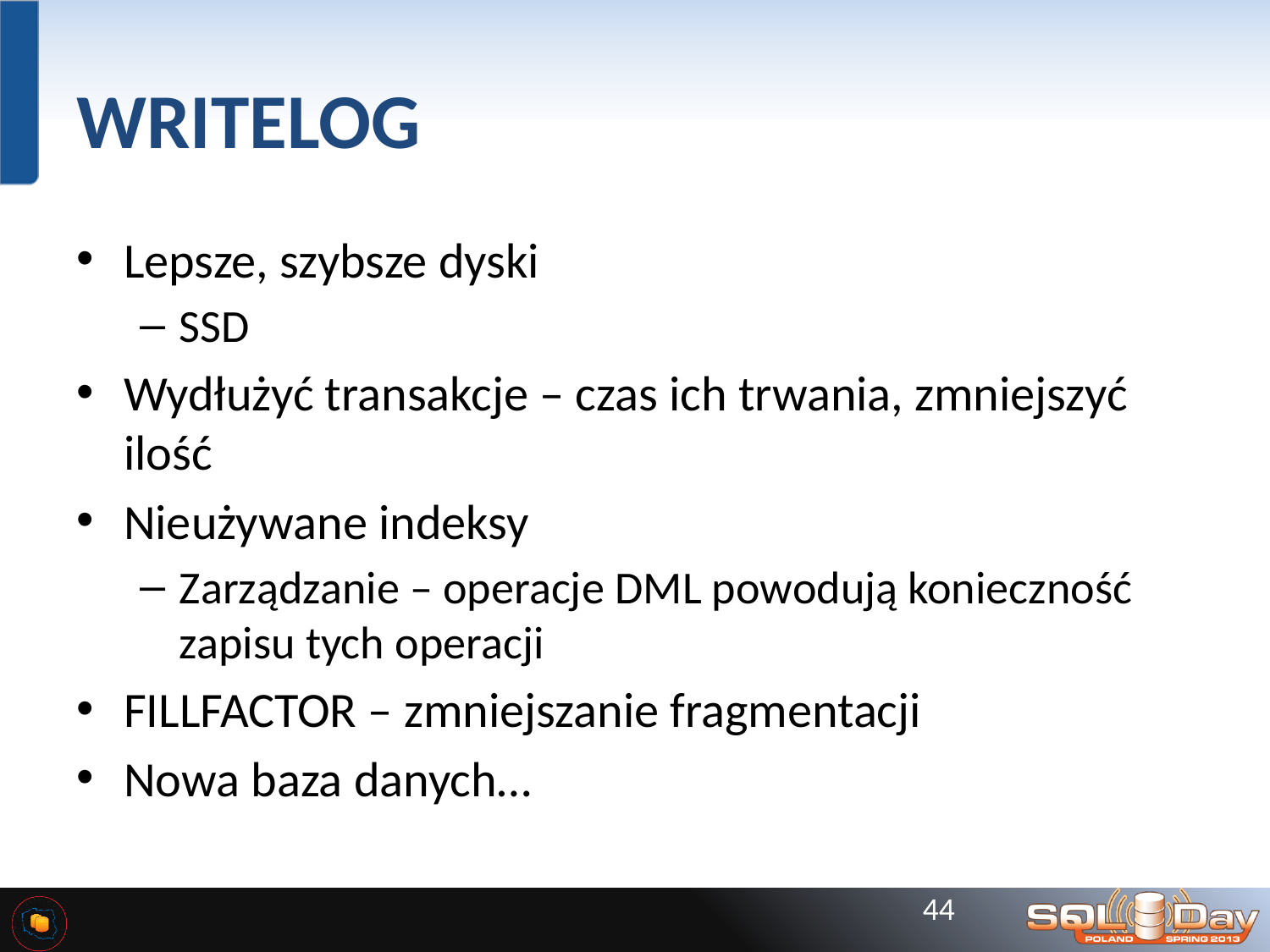

# WRITELOG
Lepsze, szybsze dyski
SSD
Wydłużyć transakcje – czas ich trwania, zmniejszyć ilość
Nieużywane indeksy
Zarządzanie – operacje DML powodują konieczność zapisu tych operacji
FILLFACTOR – zmniejszanie fragmentacji
Nowa baza danych…

44